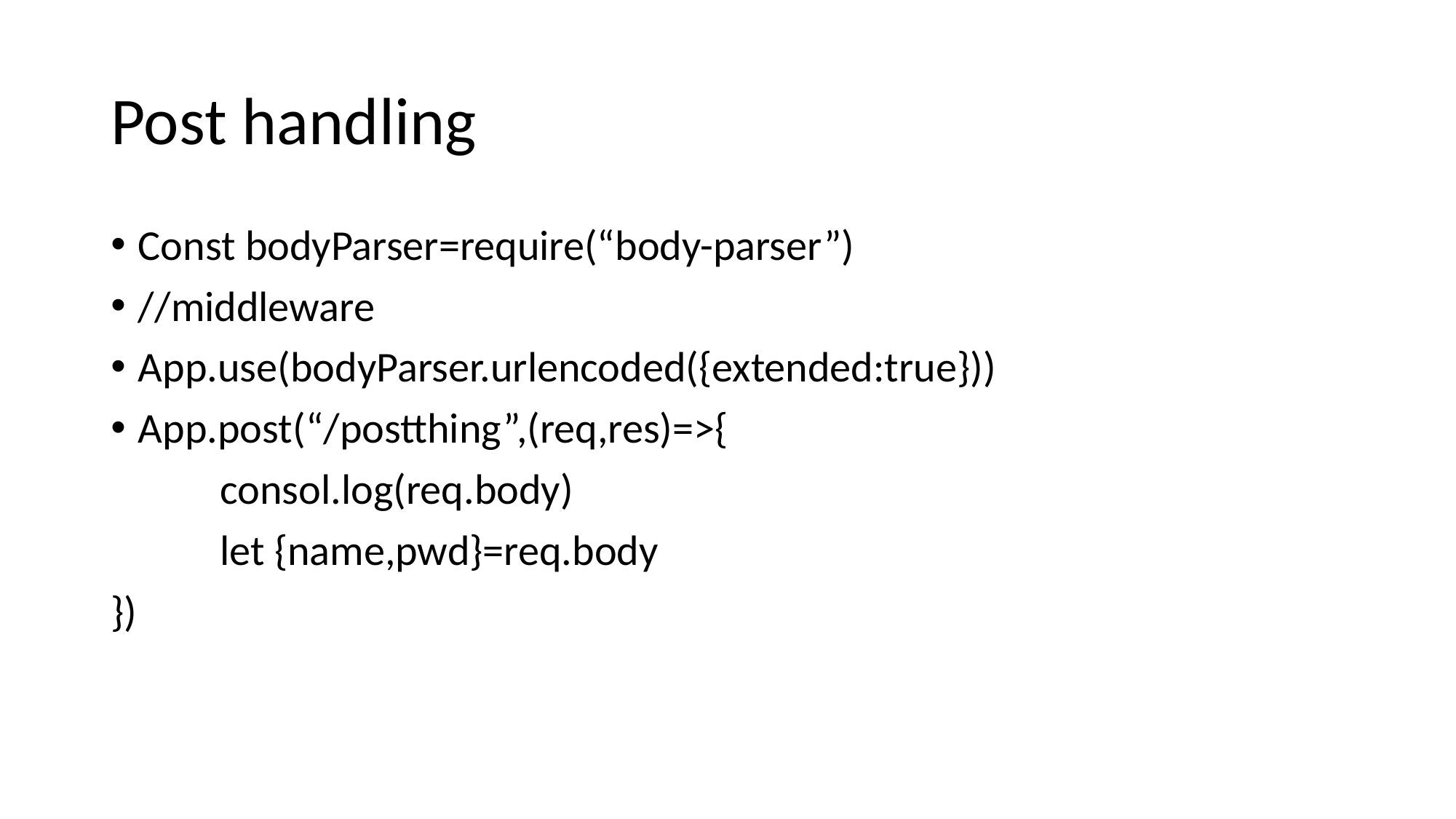

# Post handling
Const bodyParser=require(“body-parser”)
//middleware
App.use(bodyParser.urlencoded({extended:true}))
App.post(“/postthing”,(req,res)=>{
	consol.log(req.body)
	let {name,pwd}=req.body
})